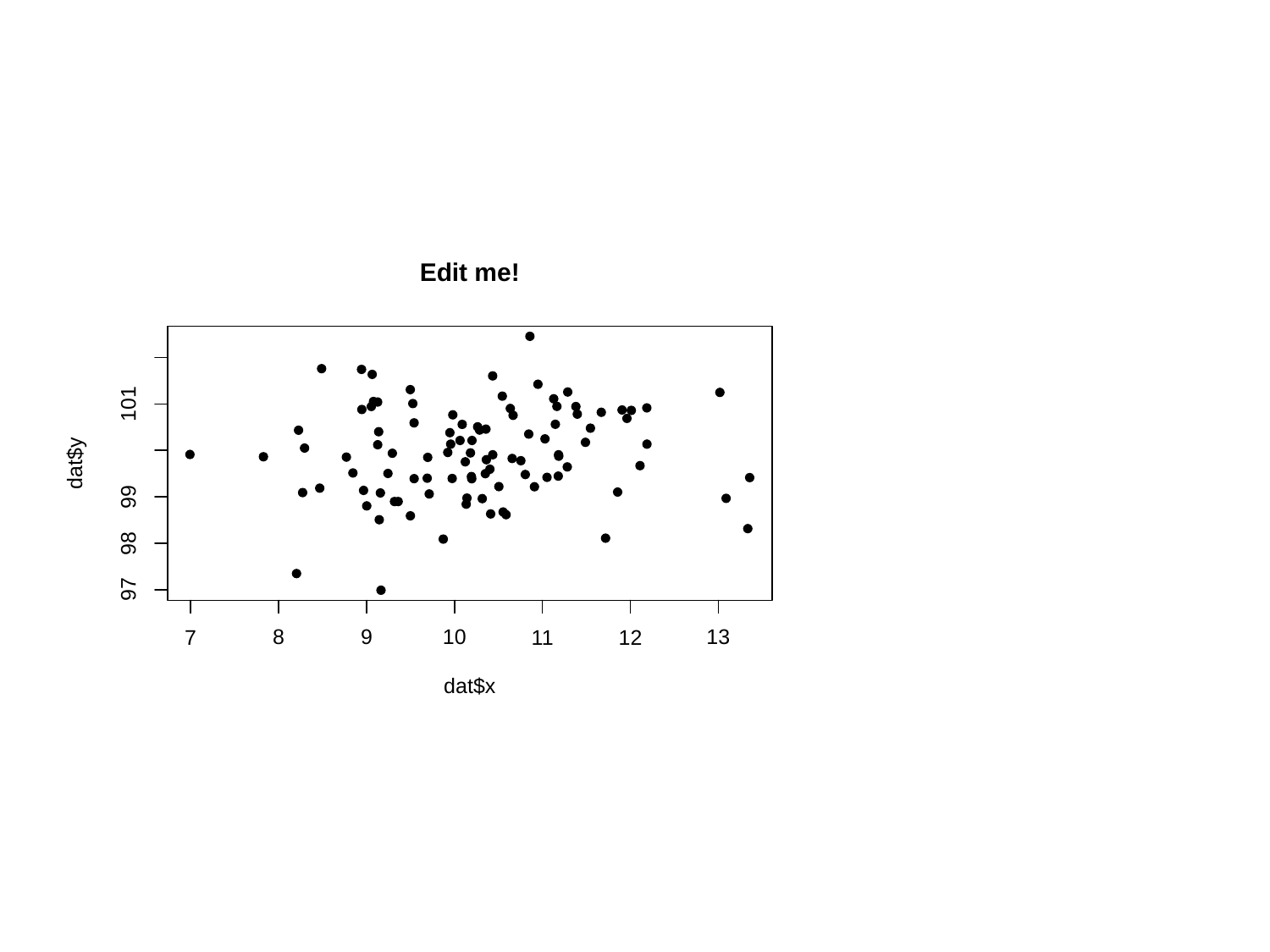

Edit me!

101

dat$y

99

98

97

13
8
9
10
11
12
7
dat$x